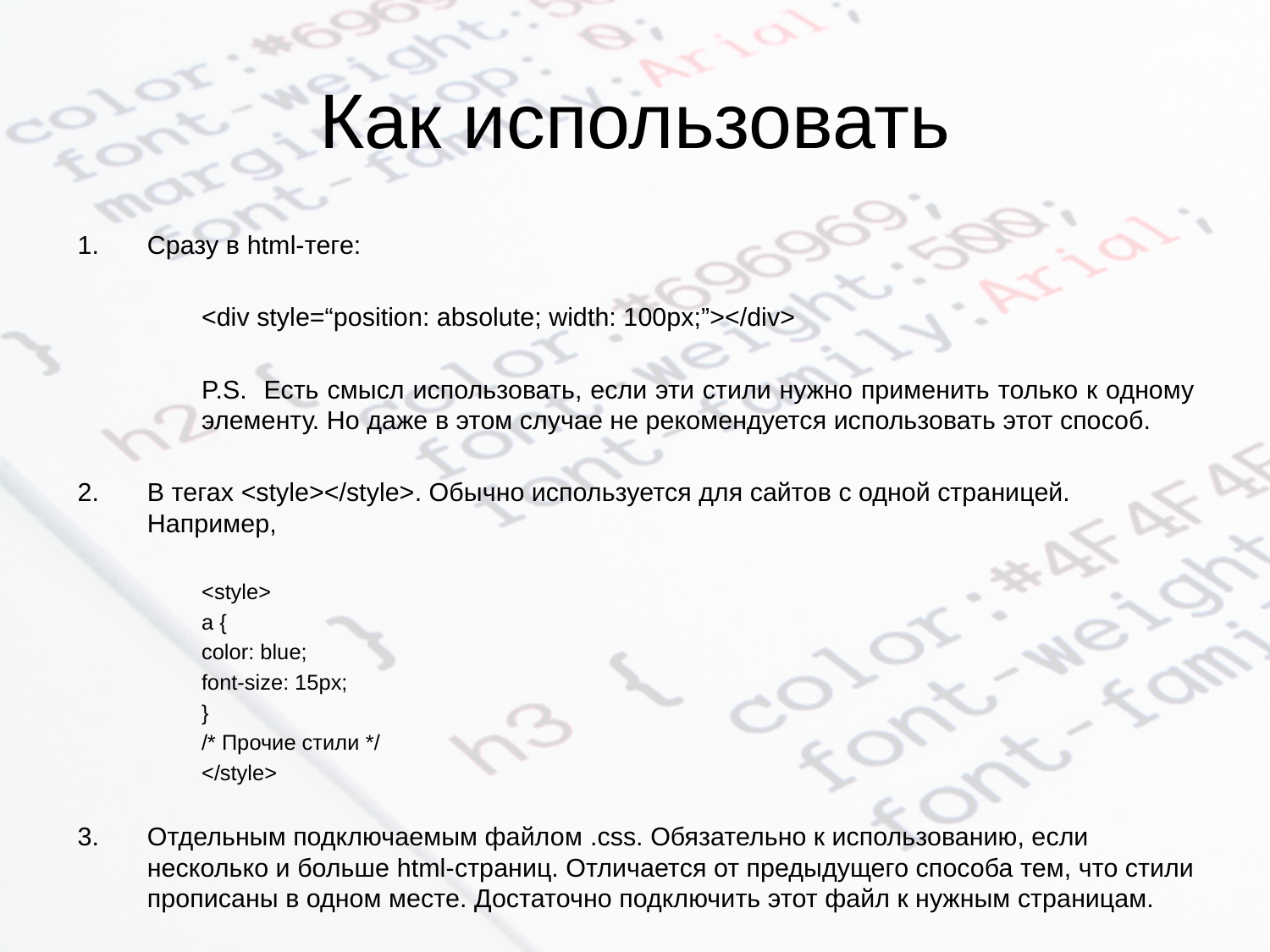

# Как использовать
Сразу в html-теге:

	<div style=“position: absolute; width: 100px;”></div>

	P.S.  Есть смысл использовать, если эти стили нужно применить только к одному элементу. Но даже в этом случае не рекомендуется использовать этот способ.

В тегах <style></style>. Обычно используется для сайтов с одной страницей. Например,

	<style>
		a {
			color: blue;
			font-size: 15px;
		}
		/* Прочие стили */
	</style>

Отдельным подключаемым файлом .css. Обязательно к использованию, если несколько и больше html-страниц. Отличается от предыдущего способа тем, что стили прописаны в одном месте. Достаточно подключить этот файл к нужным страницам.